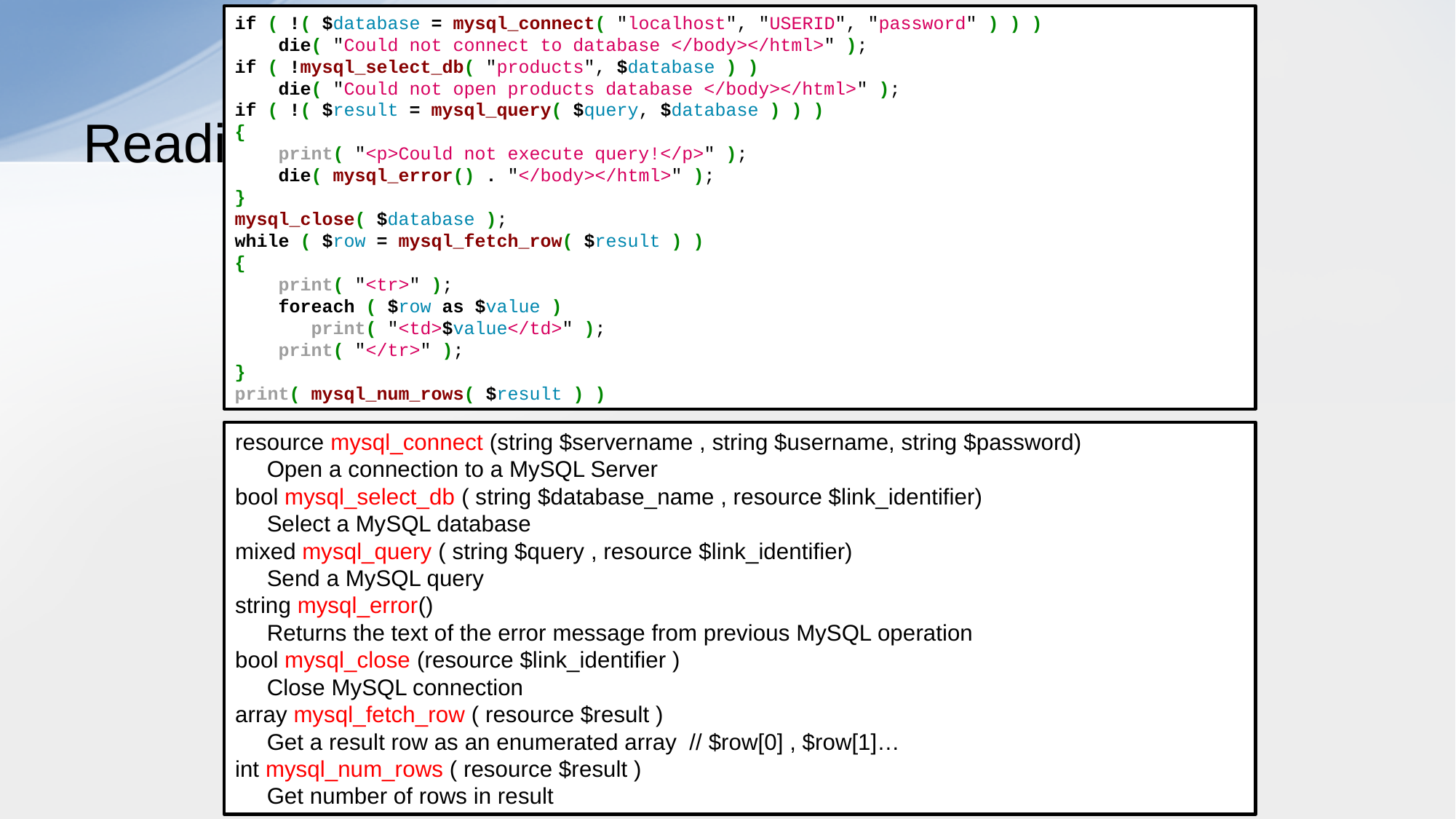

if ( !( $database = mysql_connect( "localhost", "USERID", "password" ) ) )
    die( "Could not connect to database </body></html>" );
if ( !mysql_select_db( "products", $database ) )
    die( "Could not open products database </body></html>" );
if ( !( $result = mysql_query( $query, $database ) ) )
{
    print( "<p>Could not execute query!</p>" );
    die( mysql_error() . "</body></html>" );
}
mysql_close( $database );
while ( $row = mysql_fetch_row( $result ) )
{
    print( "<tr>" );
    foreach ( $row as $value )
       print( "<td>$value</td>" );
    print( "</tr>" );
}
print( mysql_num_rows( $result ) )
# Reading from a Database

resource mysql_connect (string $servername , string $username, string $password)
     Open a connection to a MySQL Server
bool mysql_select_db ( string $database_name , resource $link_identifier)
     Select a MySQL database
mixed mysql_query ( string $query , resource $link_identifier)
     Send a MySQL query
string mysql_error()
     Returns the text of the error message from previous MySQL operation
bool mysql_close (resource $link_identifier )
     Close MySQL connection
array mysql_fetch_row ( resource $result )
     Get a result row as an enumerated array  // $row[0] , $row[1]…
int mysql_num_rows ( resource $result )
     Get number of rows in result
36